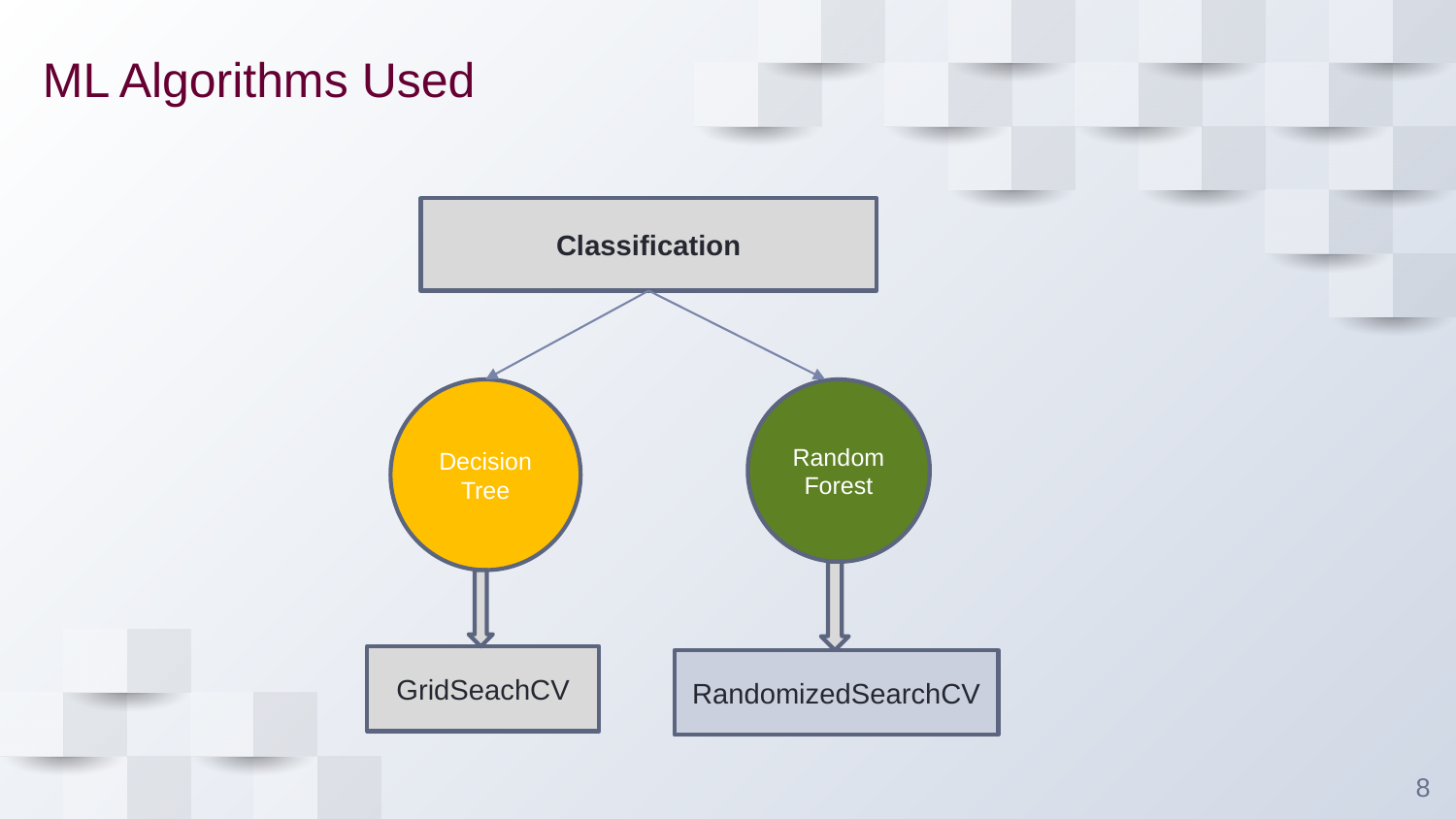

# ML Algorithms Used
Classification
Decision Tree
Random Forest

GridSeachCV
RandomizedSearchCV
8